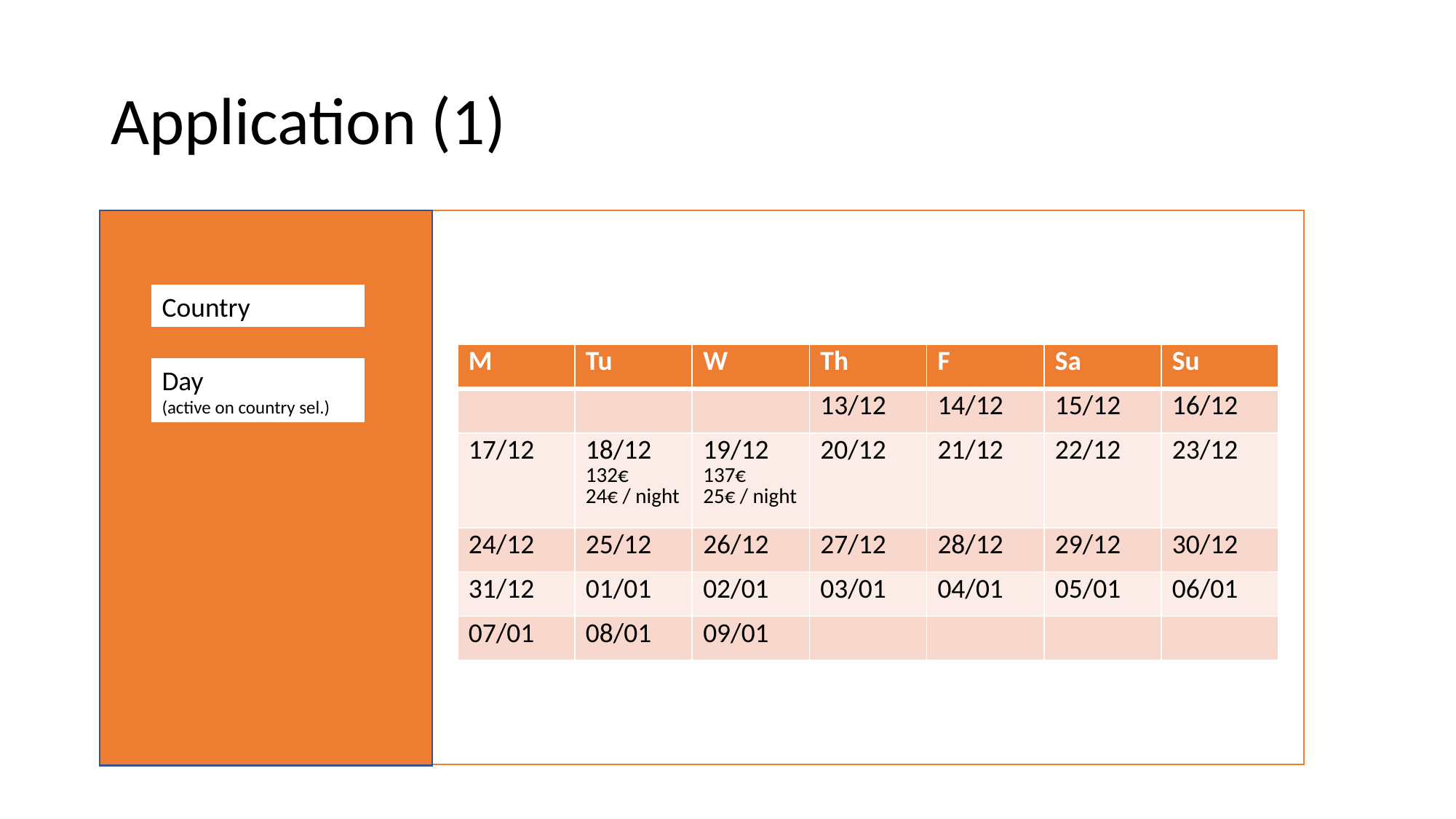

# Application (1)

Country
| M | Tu | W | Th | F | Sa | Su |
| --- | --- | --- | --- | --- | --- | --- |
|  |  |  | 13/12 | 14/12 | 15/12 | 16/12 |
| 17/12 | 18/12 132€ 24€ / night | 19/12 137€ 25€ / night | 20/12 | 21/12 | 22/12 | 23/12 |
| 24/12 | 25/12 | 26/12 | 27/12 | 28/12 | 29/12 | 30/12 |
| 31/12 | 01/01 | 02/01 | 03/01 | 04/01 | 05/01 | 06/01 |
| 07/01 | 08/01 | 09/01 |  |  |  |  |
Day
(active on country sel.)